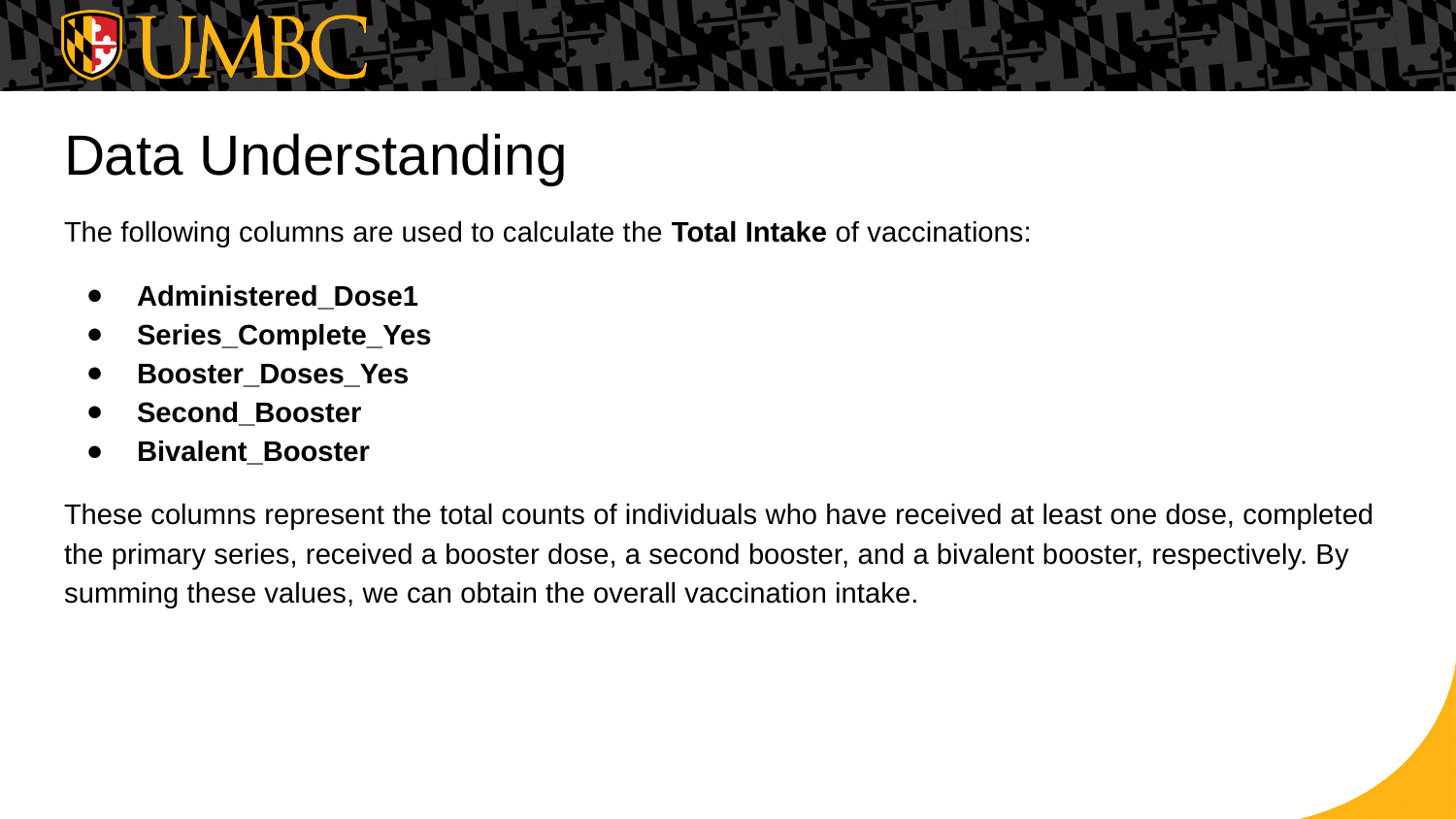

# Data Understanding

The following columns are used to calculate the Total Intake of vaccinations:
Administered_Dose1
Series_Complete_Yes
Booster_Doses_Yes
Second_Booster
Bivalent_Booster
These columns represent the total counts of individuals who have received at least one dose, completed the primary series, received a booster dose, a second booster, and a bivalent booster, respectively. By summing these values, we can obtain the overall vaccination intake.